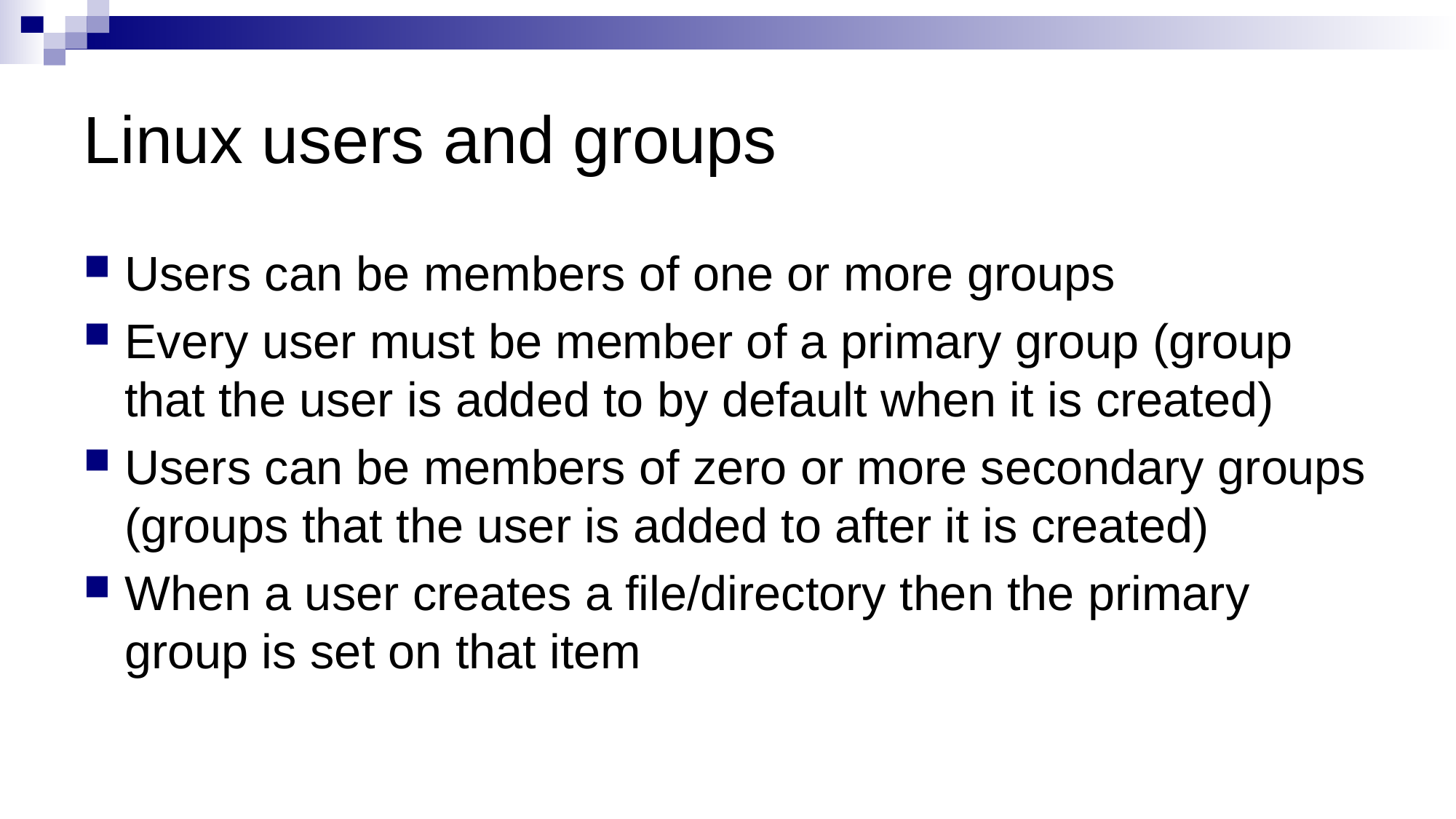

# Linux users and groups
Users can be members of one or more groups
Every user must be member of a primary group (group that the user is added to by default when it is created)
Users can be members of zero or more secondary groups (groups that the user is added to after it is created)
When a user creates a file/directory then the primary group is set on that item